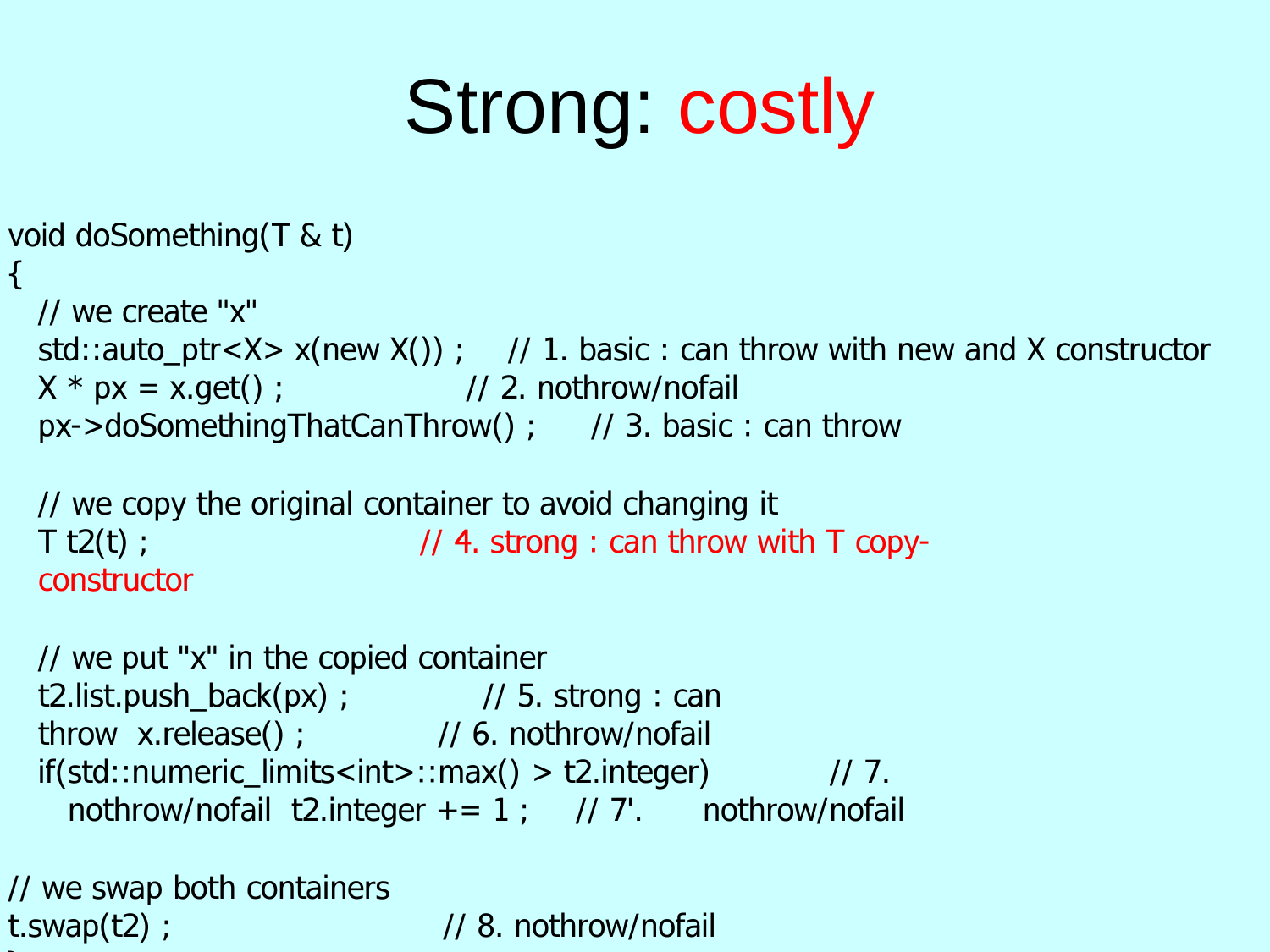

# Strong: costly
void doSomething(T & t)
{
// we create "x"  std::auto_ptr<X> x(new X()) ;
// 1. basic : can throw with new and X constructor
X * px = x.get() ;	// 2. nothrow/nofail
px->doSomethingThatCanThrow() ;	// 3. basic : can throw

// we copy the original container to avoid changing it
T t2(t) ;	// 4. strong : can throw with T copy-constructor

// we put "x" in the copied container  t2.list.push_back(px) ;		// 5. strong : can throw  x.release() ;	// 6. nothrow/nofail
if(std::numeric_limits<int>::max() > t2.integer)	// 7.	nothrow/nofail  t2.integer += 1 ;	// 7'.	nothrow/nofail

// we swap both containers
t.swap(t2) ;	// 8. nothrow/nofail
}